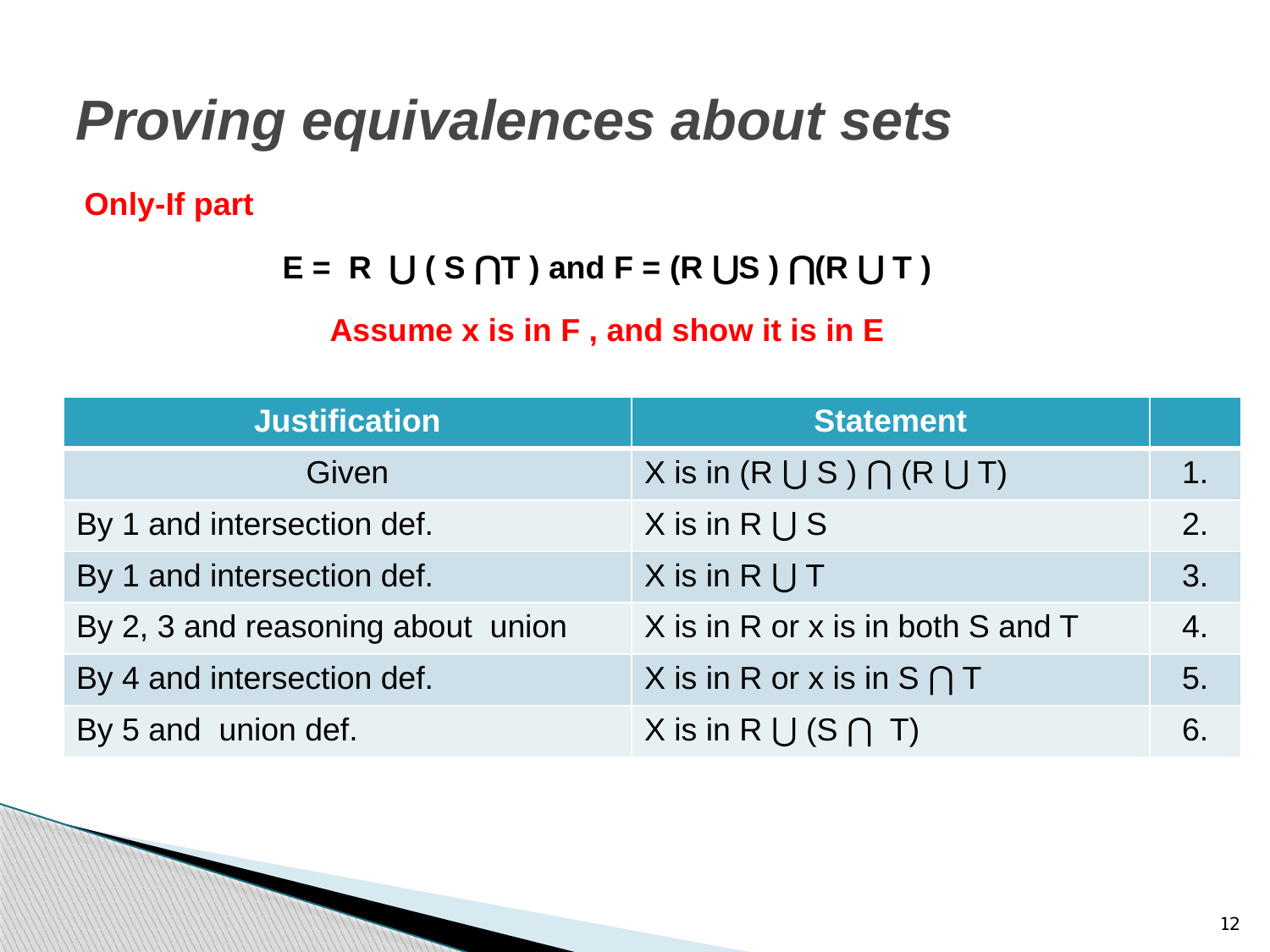

# Proving equivalences about sets
Only-If part
E =  R  ⋃ ( S ⋂T ) and F = (R ⋃S ) ⋂(R ⋃ T )
Assume x is in F , and show it is in E
| Justification | Statement |  |
| --- | --- | --- |
| Given | X is in (R ⋃ S ) ⋂ (R ⋃ T) | 1. |
| By 1 and intersection def. | X is in R ⋃ S | 2. |
| By 1 and intersection def. | X is in R ⋃ T | 3. |
| By 2, 3 and reasoning about union | X is in R or x is in both S and T | 4. |
| By 4 and intersection def. | X is in R or x is in S ⋂ T | 5. |
| By 5 and union def. | X is in R ⋃ (S ⋂ T) | 6. |
12